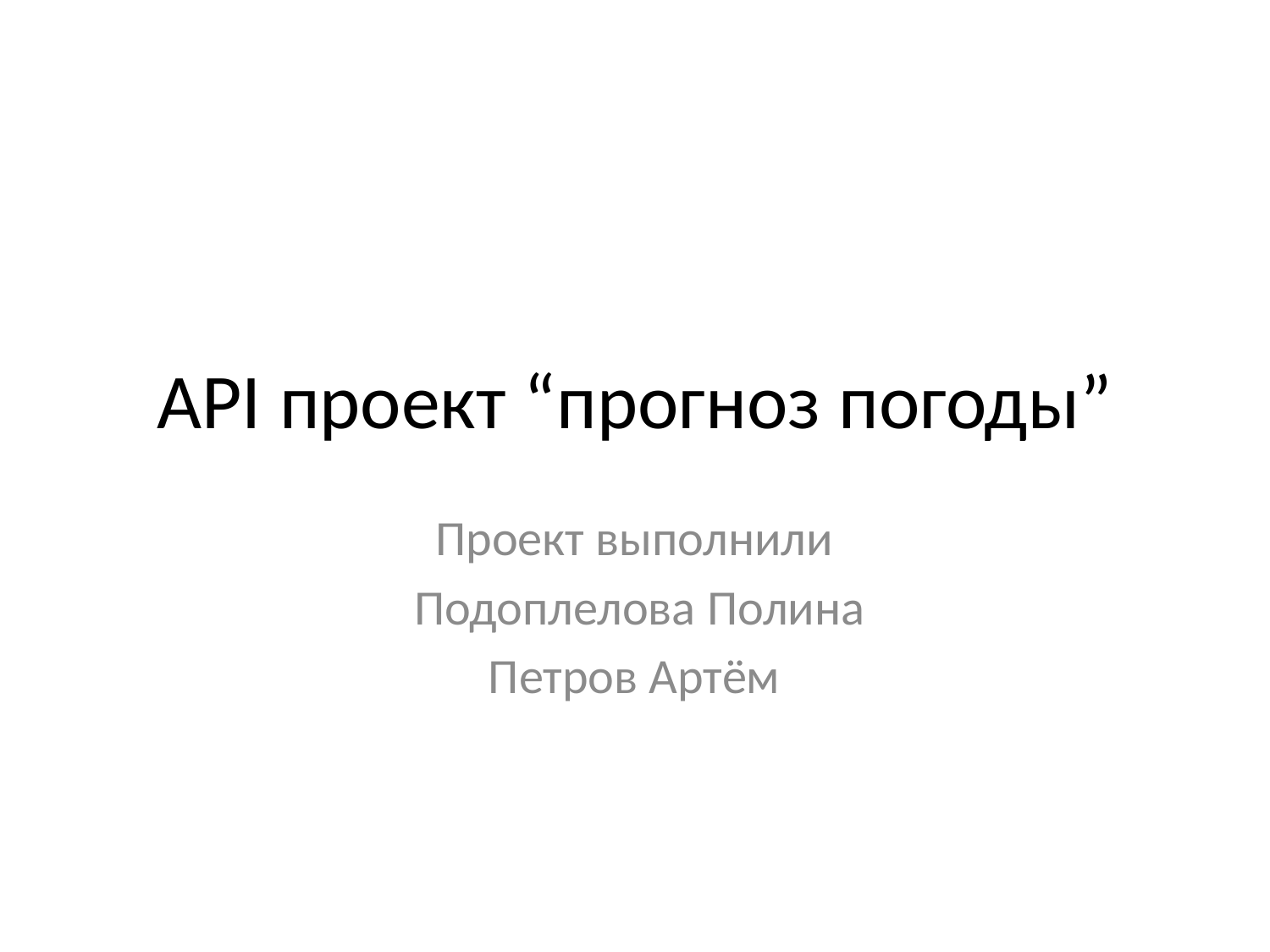

# API проект “прогноз погоды”
Проект выполнили
Подоплелова Полина
Петров Артём